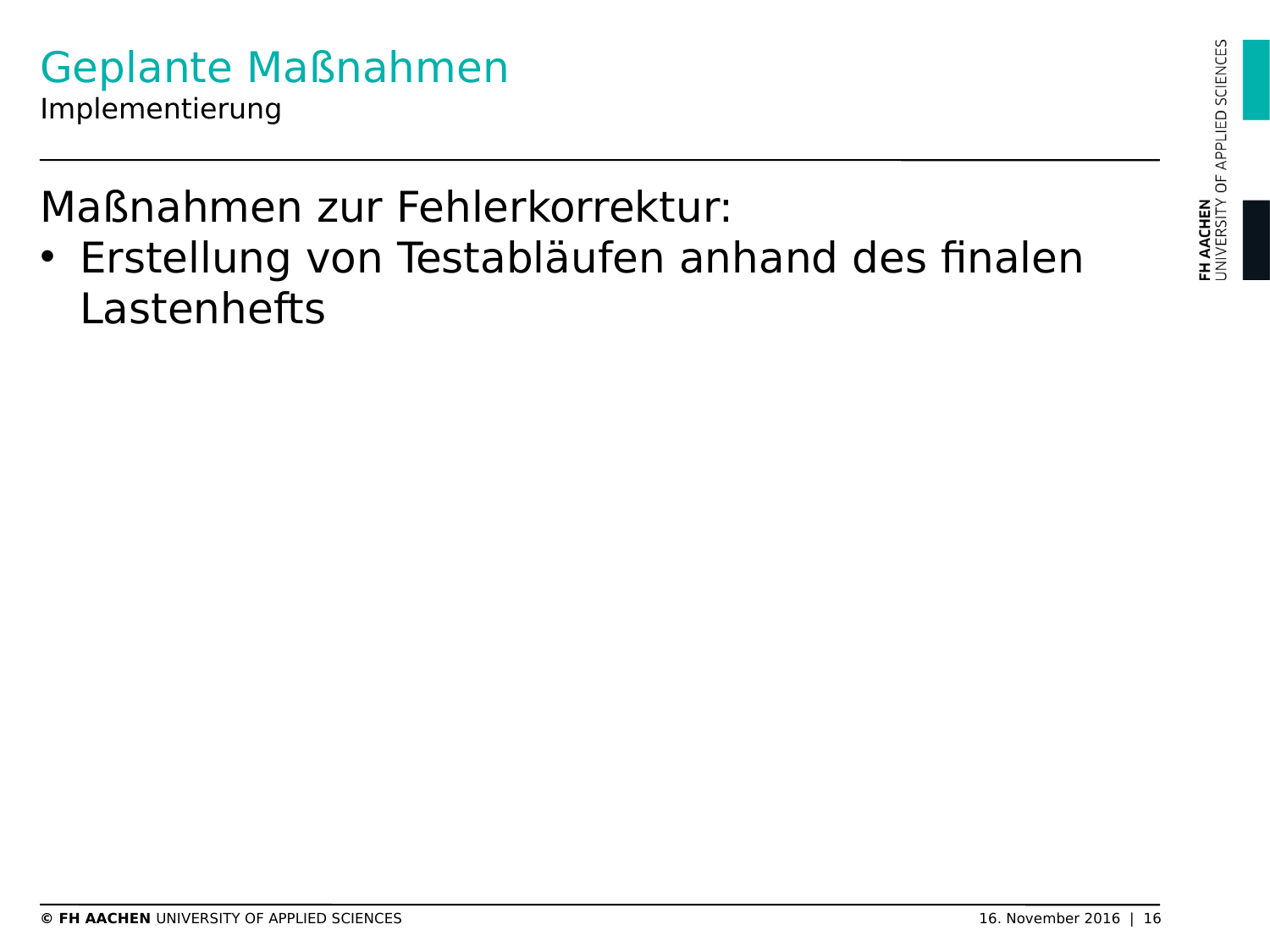

# Geplante Maßnahmen Implementierung
Maßnahmen zur Fehlerkorrektur:
Erstellung von Testabläufen anhand des finalen Lastenhefts